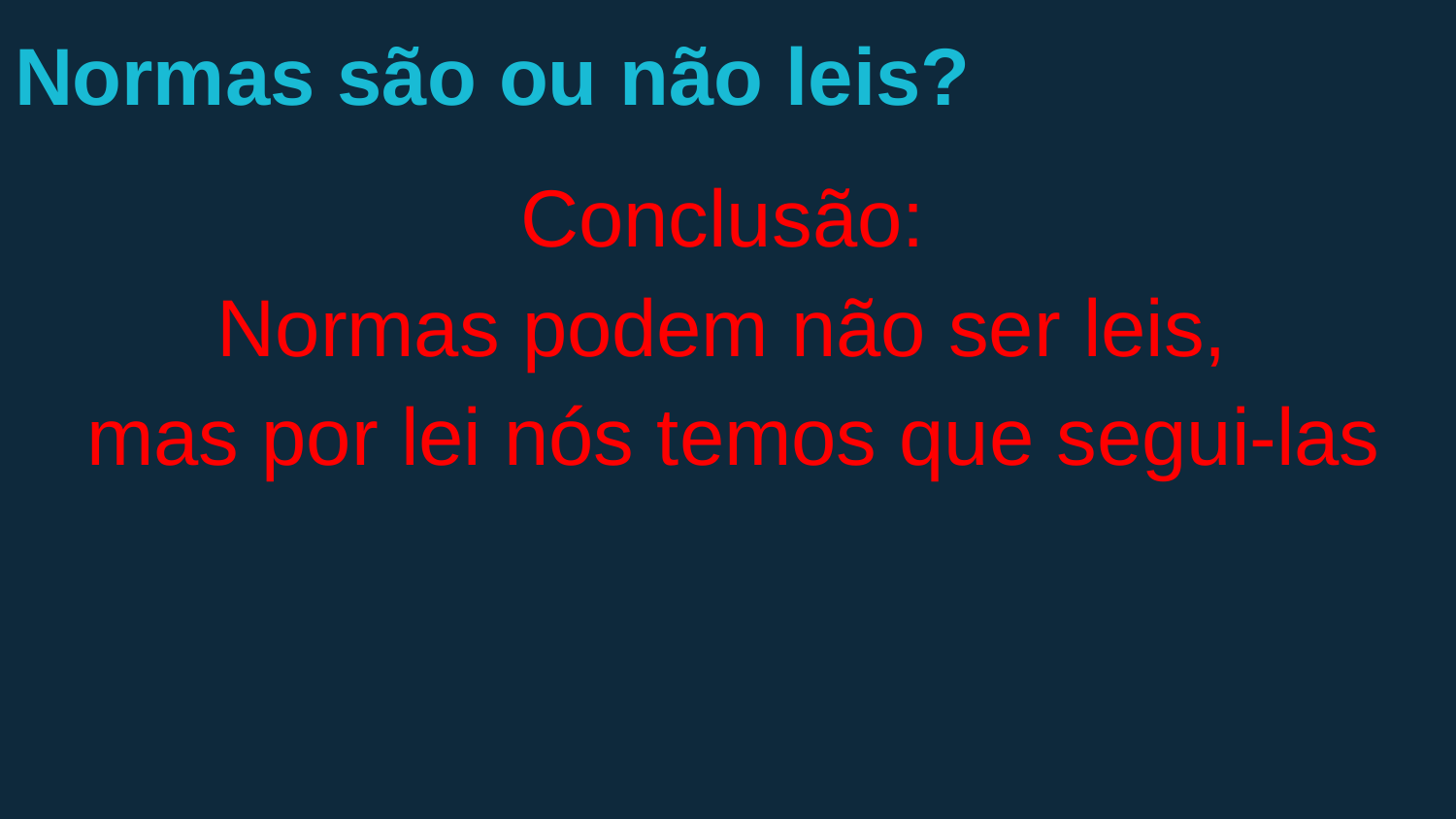

# Normas são ou não leis?
Conclusão:
Normas podem não ser leis,
mas por lei nós temos que segui-las